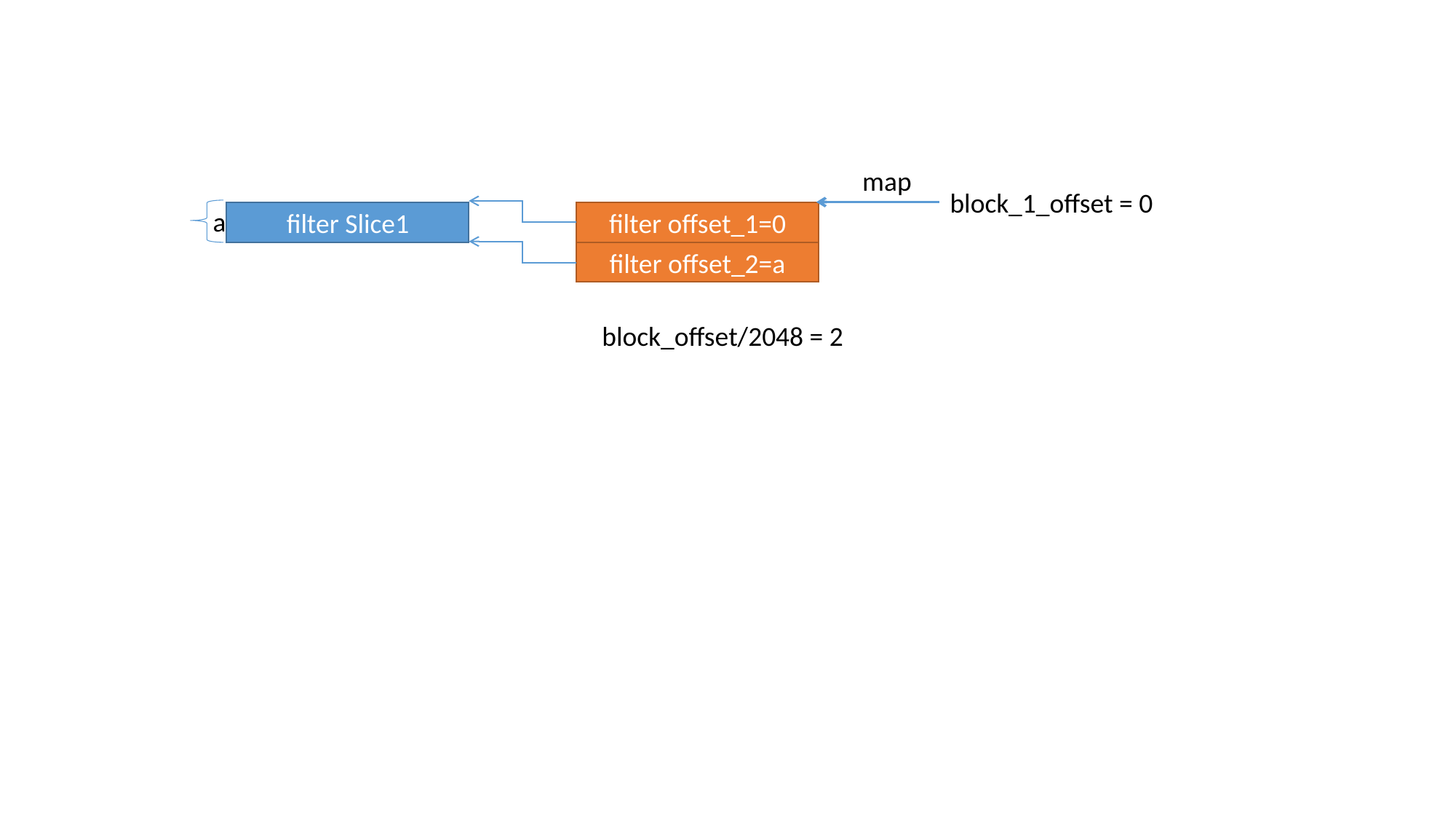

map
block_1_offset = 0
a
filter Slice1
filter offset_1=0
filter offset_2=a
block_offset/2048 = 2